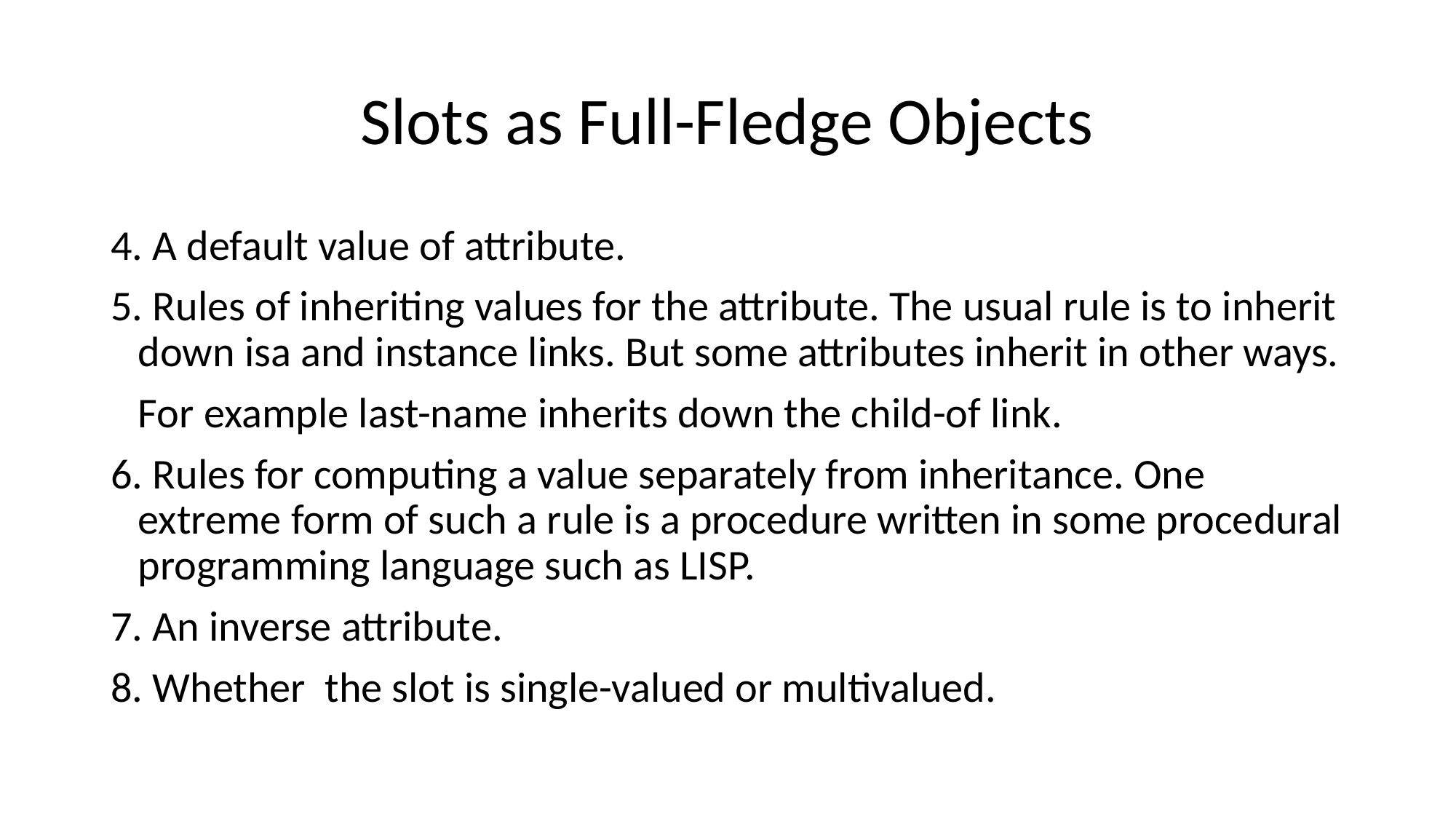

# Slots as Full-Fledge Objects
4. A default value of attribute.
5. Rules of inheriting values for the attribute. The usual rule is to inherit down isa and instance links. But some attributes inherit in other ways.
	For example last-name inherits down the child-of link.
6. Rules for computing a value separately from inheritance. One extreme form of such a rule is a procedure written in some procedural programming language such as LISP.
7. An inverse attribute.
8. Whether  the slot is single-valued or multivalued.